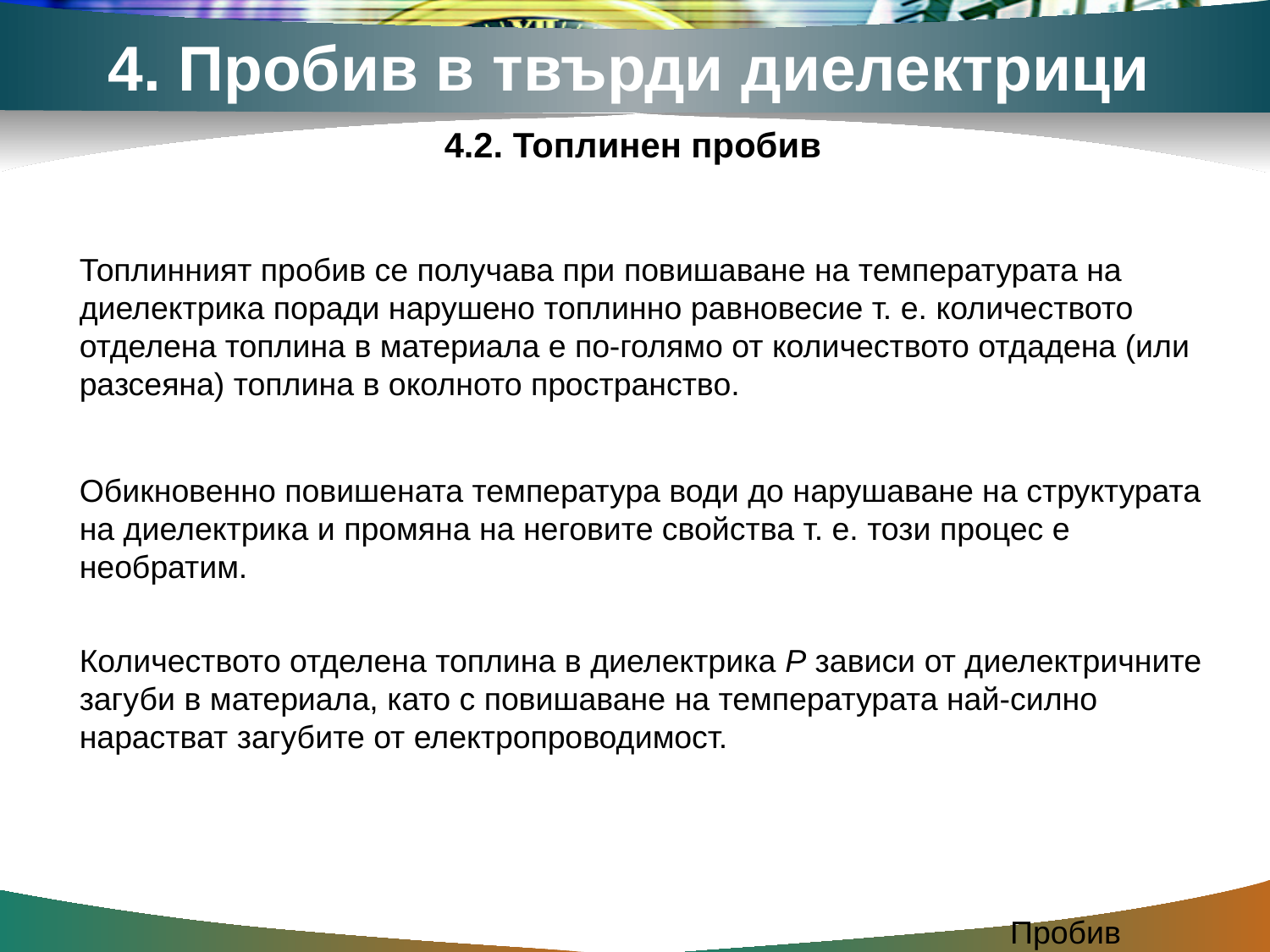

4. Пробив в твърди диелектрици
4.2. Топлинен пробив
Топлинният пробив се получава при повишаване на температурата на диелектрика поради нарушено топлинно равновесие т. е. количеството отделена топлина в материала е по-голямо от количеството отдадена (или разсеяна) топлина в околното пространство.
Обикновенно повишената температура води до нарушаване на структурата на диелектрика и промяна на неговите свойства т. е. този процес е необратим.
Количеството отделена топлина в диелектрика Р зависи от диелектричните загуби в материала, като с повишаване на температурата най-силно нарастват загубите от електропроводимост.
Пробив